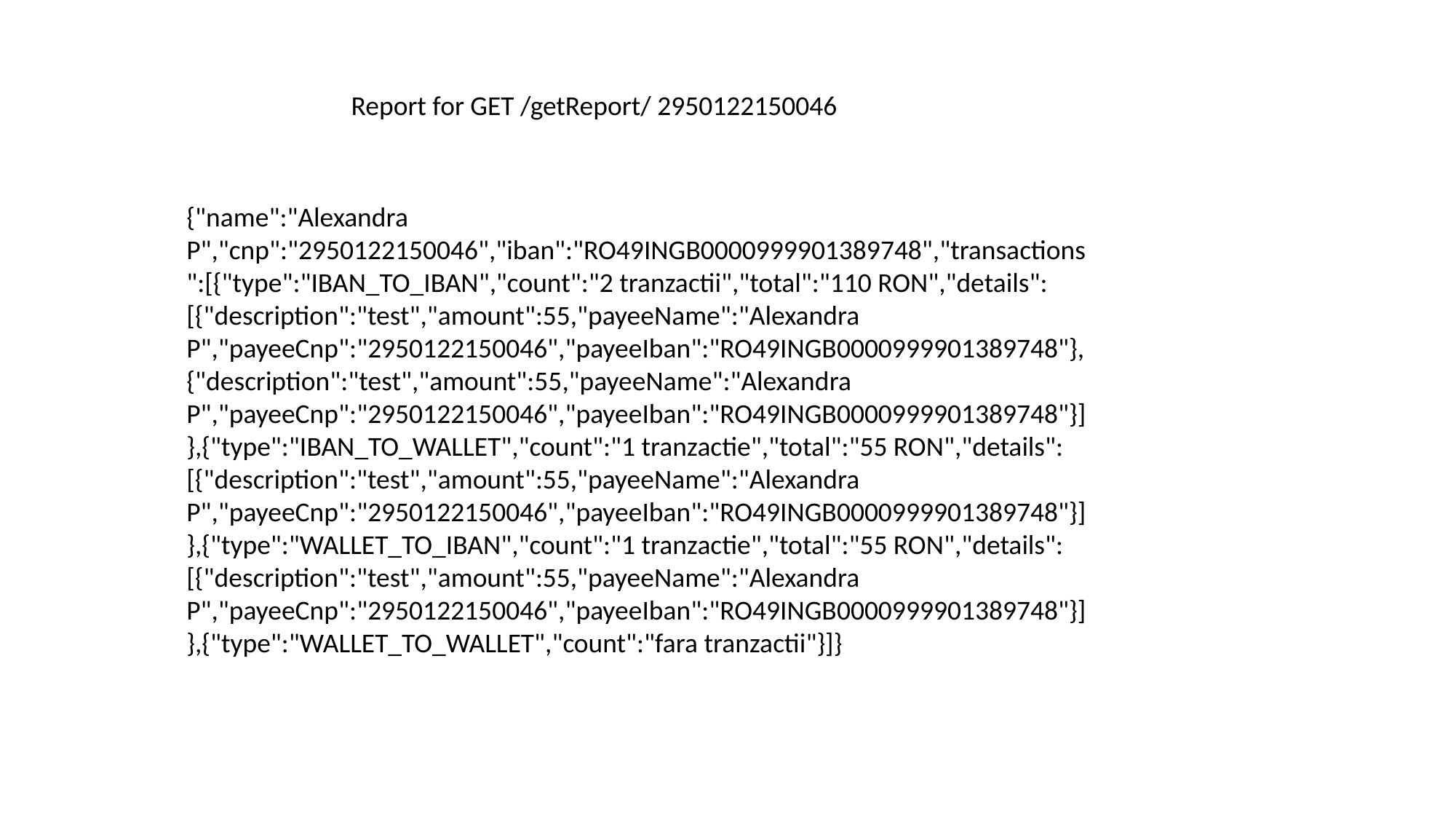

Report for GET /getReport/ 2950122150046
{"name":"Alexandra P","cnp":"2950122150046","iban":"RO49INGB0000999901389748","transactions":[{"type":"IBAN_TO_IBAN","count":"2 tranzactii","total":"110 RON","details":[{"description":"test","amount":55,"payeeName":"Alexandra P","payeeCnp":"2950122150046","payeeIban":"RO49INGB0000999901389748"},{"description":"test","amount":55,"payeeName":"Alexandra P","payeeCnp":"2950122150046","payeeIban":"RO49INGB0000999901389748"}]},{"type":"IBAN_TO_WALLET","count":"1 tranzactie","total":"55 RON","details":[{"description":"test","amount":55,"payeeName":"Alexandra P","payeeCnp":"2950122150046","payeeIban":"RO49INGB0000999901389748"}]},{"type":"WALLET_TO_IBAN","count":"1 tranzactie","total":"55 RON","details":[{"description":"test","amount":55,"payeeName":"Alexandra P","payeeCnp":"2950122150046","payeeIban":"RO49INGB0000999901389748"}]},{"type":"WALLET_TO_WALLET","count":"fara tranzactii"}]}